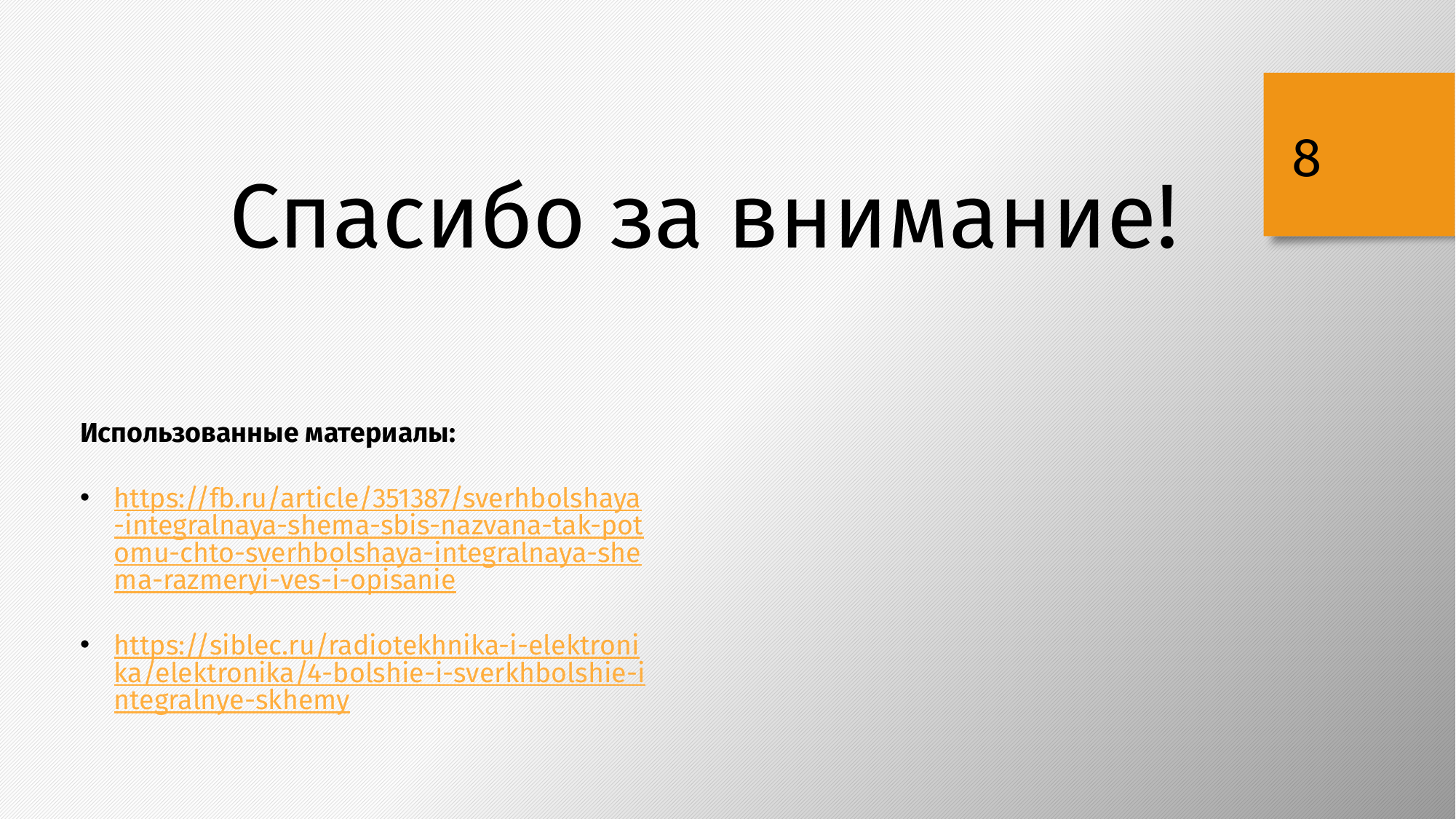

8
Спасибо за внимание!
Использованные материалы:

https://fb.ru/article/351387/sverhbolshaya-integralnaya-shema-sbis-nazvana-tak-potomu-chto-sverhbolshaya-integralnaya-shema-razmeryi-ves-i-opisanie

https://siblec.ru/radiotekhnika-i-elektronika/elektronika/4-bolshie-i-sverkhbolshie-integralnye-skhemy